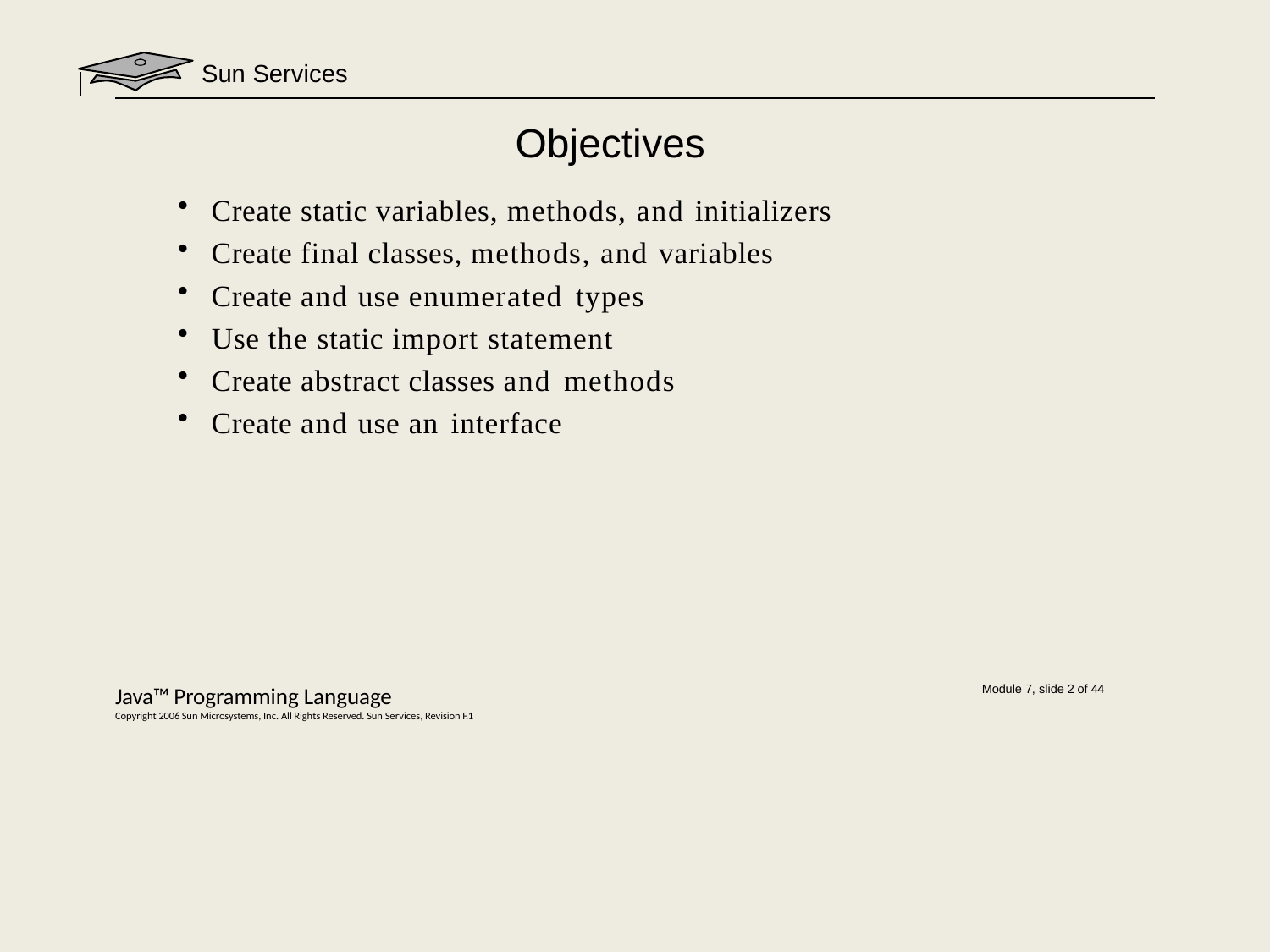

Sun Services

# Objectives
Create static variables, methods, and initializers
Create final classes, methods, and variables
Create and use enumerated types
Use the static import statement
Create abstract classes and methods
Create and use an interface
Java™ Programming Language
Copyright 2006 Sun Microsystems, Inc. All Rights Reserved. Sun Services, Revision F.1
Module 7, slide 2 of 44